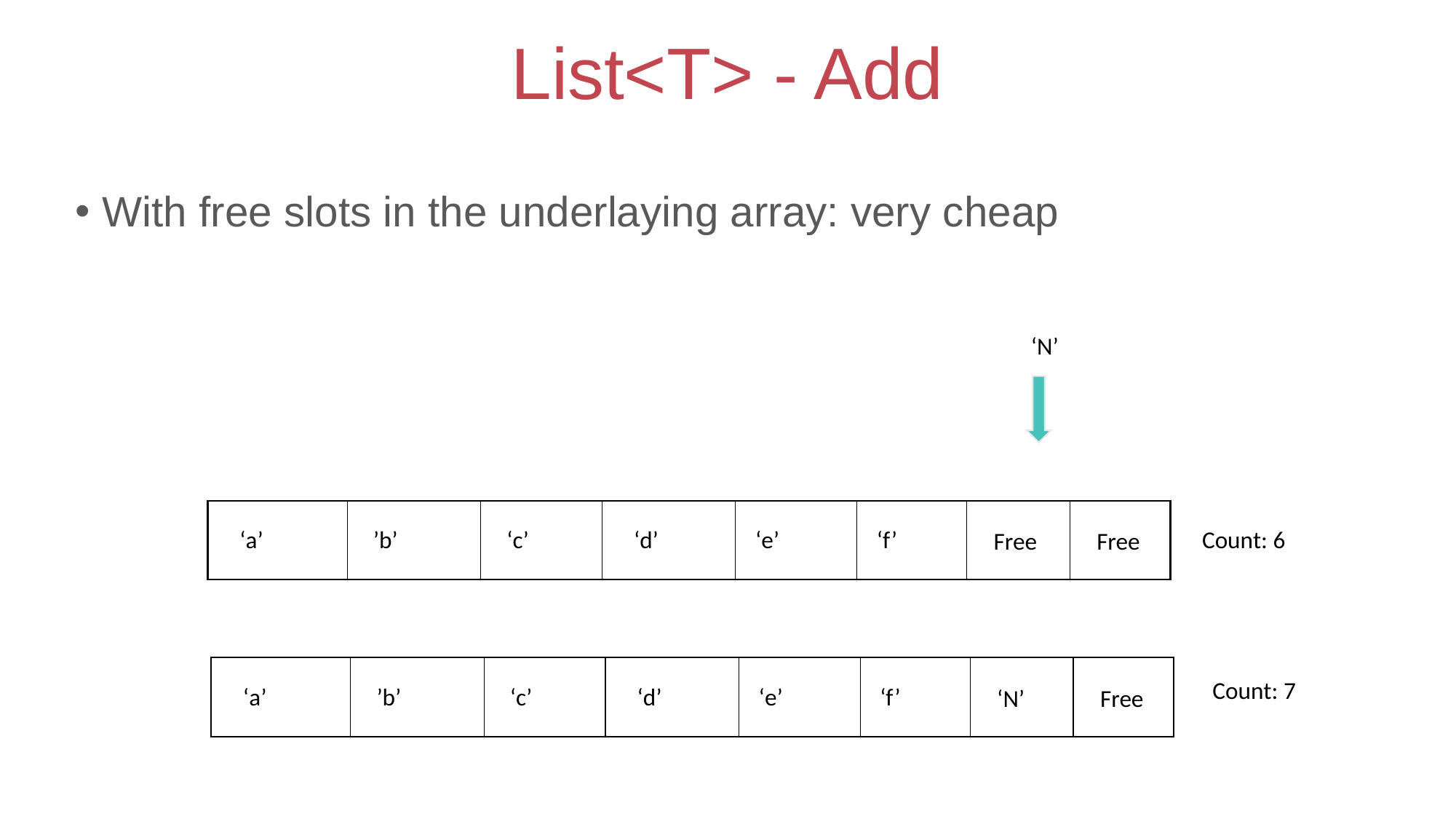

# List<T> - Add
With free slots in the underlaying array: very cheap
‘N’

‘a’
’b’
‘c’
‘d’
‘e’
‘f’
Count: 6
Free
Free

Count: 7
‘a’
’b’
‘c’
‘d’
‘e’
‘f’
‘N’
Free